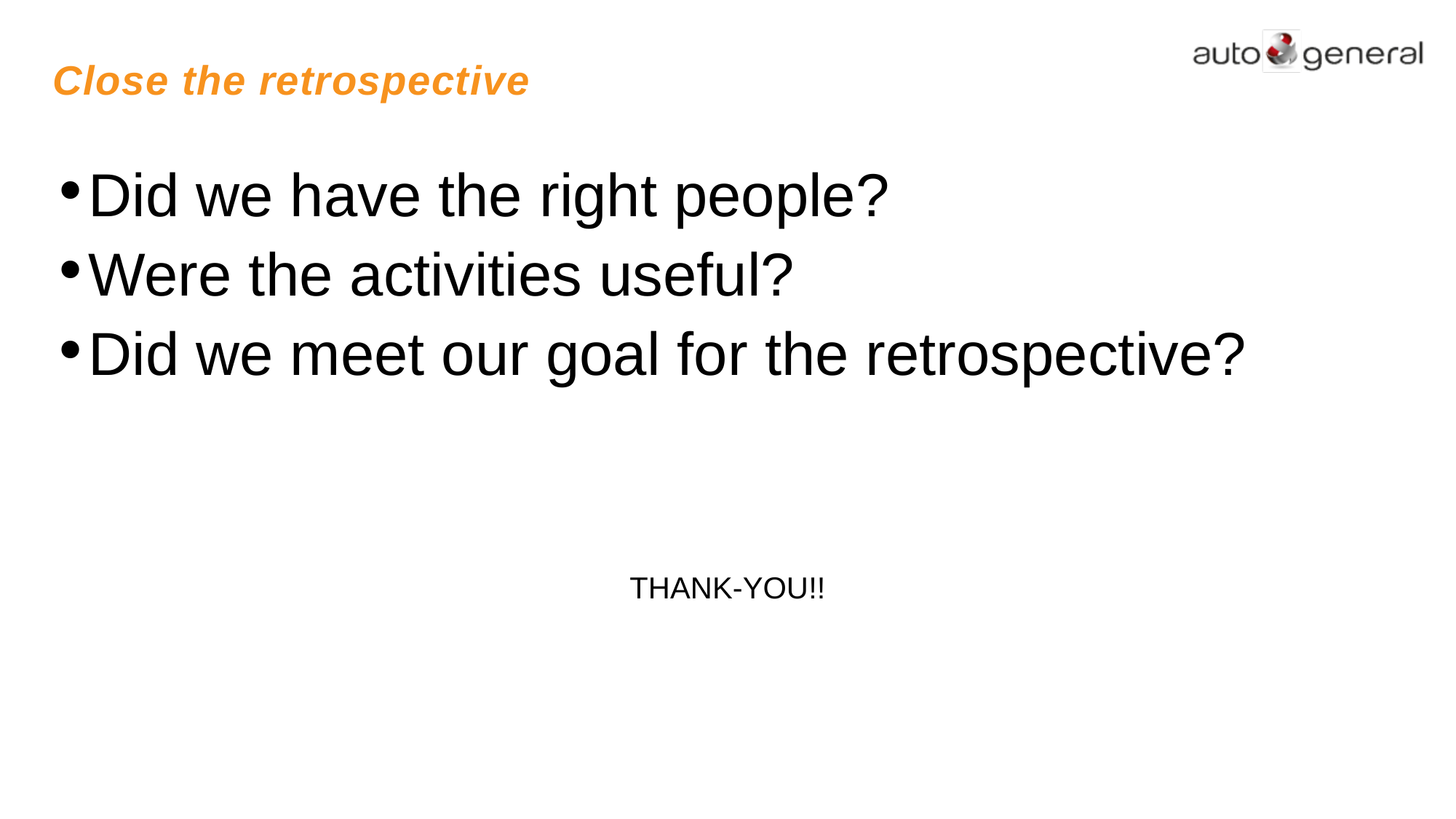

# Close the retrospective
Did we have the right people?
Were the activities useful?
Did we meet our goal for the retrospective?

THANK-YOU!!